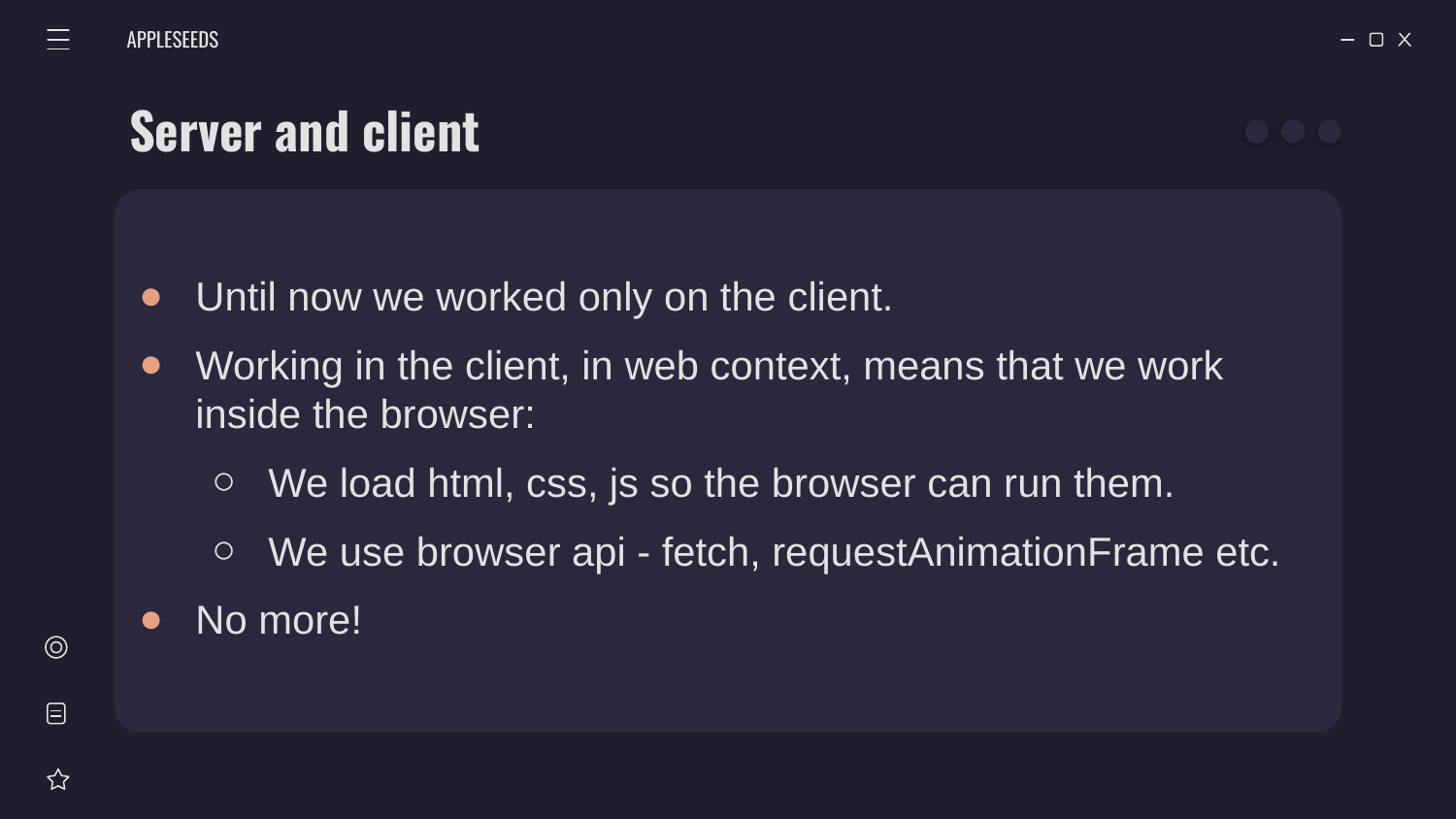

APPLESEEDS

# Server and client

Until now we worked only on the client.
Working in the client, in web context, means that we work inside the browser:
We load html, css, js so the browser can run them.
We use browser api - fetch, requestAnimationFrame etc.
No more!